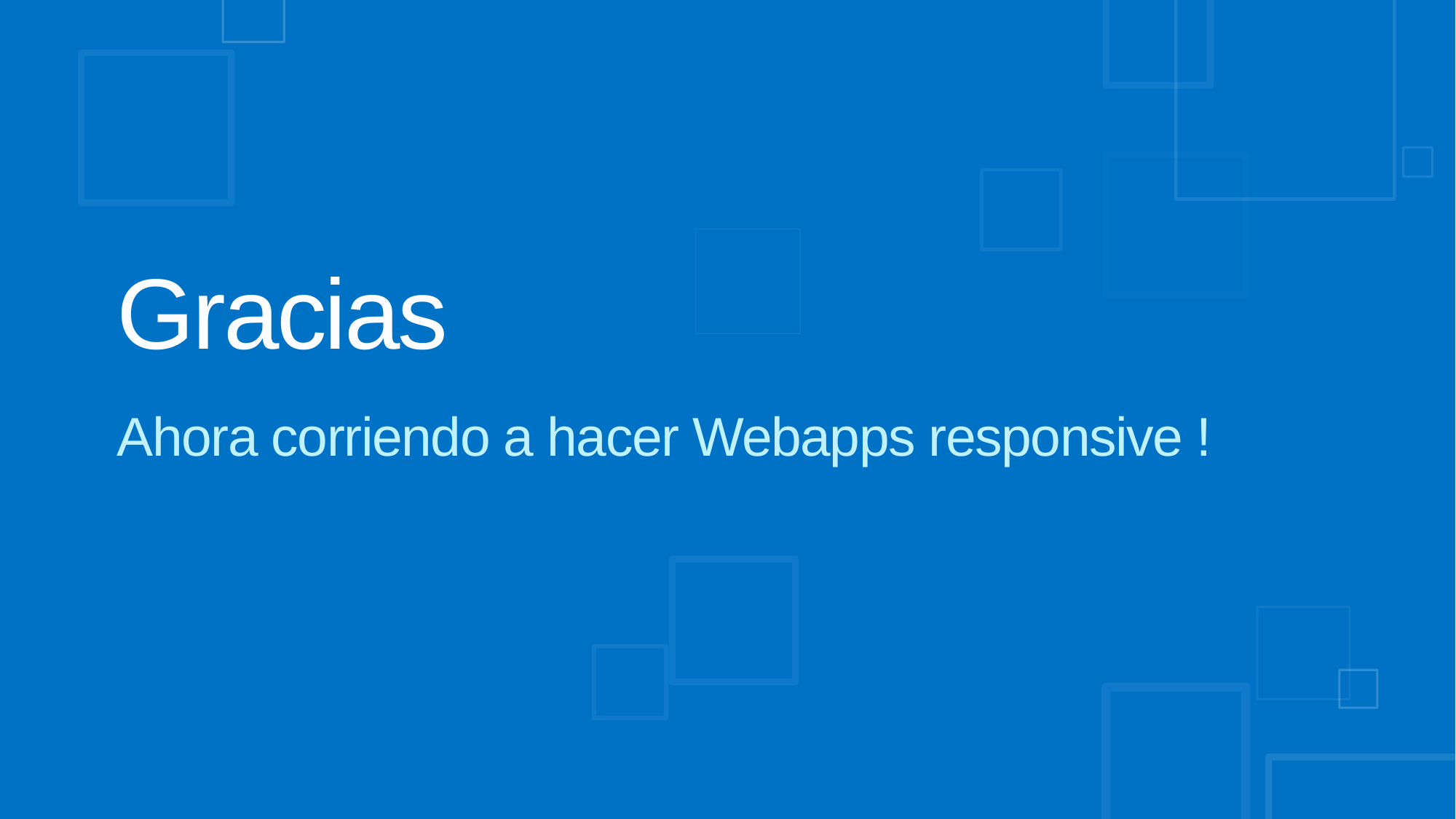

# Gracias
Ahora corriendo a hacer Webapps responsive !